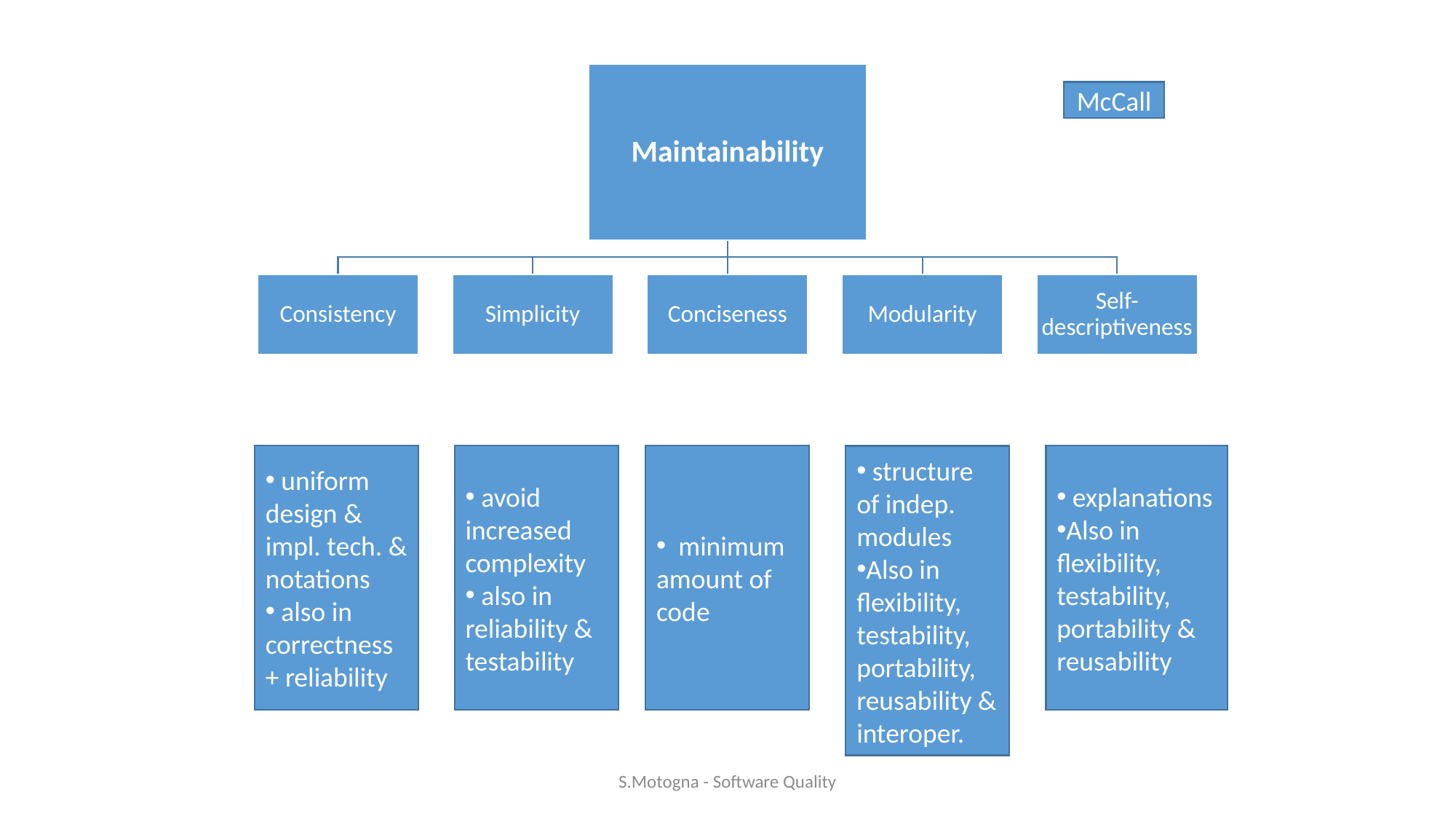

Maintainability
Consistency
Simplicity
Conciseness
Modularity
Self-descriptiveness
McCall
 uniform design & impl. tech. & notations
 also in correctness + reliability
 avoid increased complexity
 also in reliability & testability
  minimum amount of code
 structure of indep. modules
Also in flexibility, testability, portability, reusability & interoper.
 explanations
Also in flexibility, testability, portability & reusability
S.Motogna - Software Quality